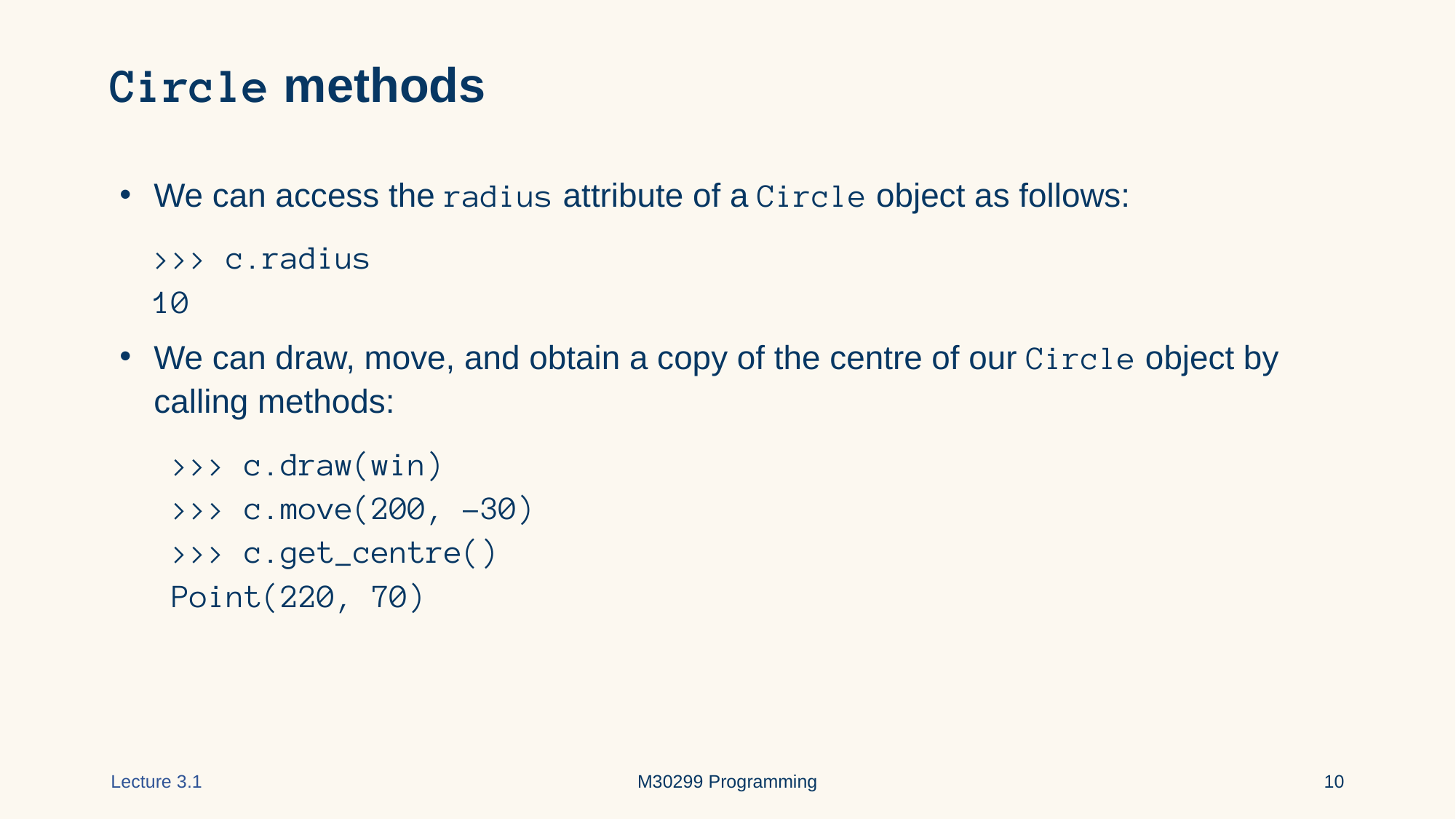

# Circle methods
We can access the radius attribute of a Circle object as follows:
>>> c.radius
10
We can draw, move, and obtain a copy of the centre of our Circle object by calling methods:
 >>> c.draw(win)
 >>> c.move(200, -30)
 >>> c.get_centre()
 Point(220, 70)

Lecture 3.1
M30299 Programming
10